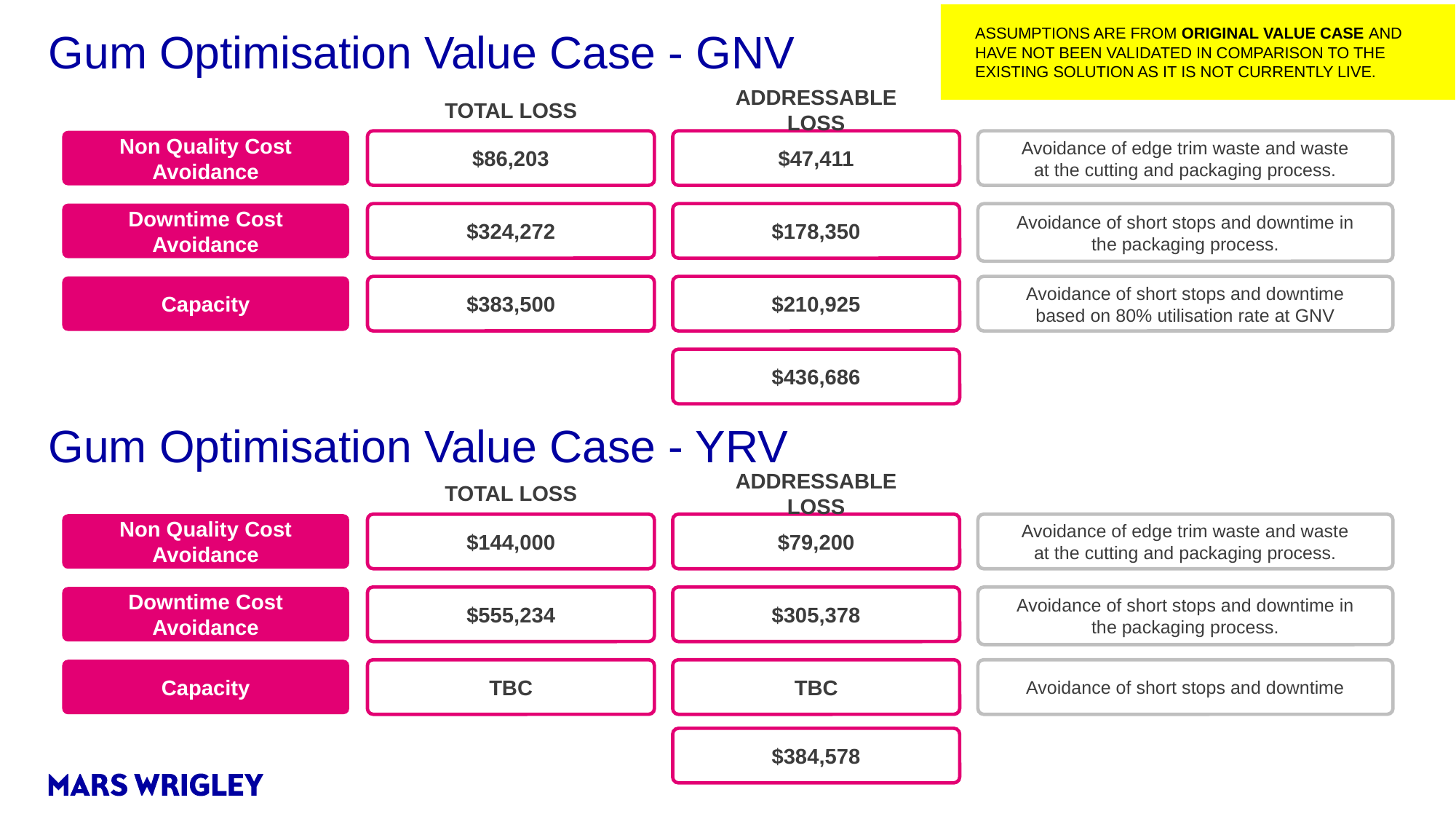

ASSUMPTIONS ARE FROM ORIGINAL VALUE CASE AND HAVE NOT BEEN VALIDATED IN COMPARISON TO THE EXISTING SOLUTION AS IT IS NOT CURRENTLY LIVE.
# Gum Optimisation Value Case - GNV
TOTAL LOSS
ADDRESSABLE LOSS
Non Quality Cost Avoidance
$86,203
$47,411
Avoidance of edge trim waste and waste at the cutting and packaging process.
Downtime Cost Avoidance
$324,272
$178,350
Avoidance of short stops and downtime in the packaging process.
Capacity
$383,500
$210,925
Avoidance of short stops and downtime based on 80% utilisation rate at GNV
$436,686
Gum Optimisation Value Case - YRV
TOTAL LOSS
ADDRESSABLE LOSS
Non Quality Cost Avoidance
$144,000
$79,200
Avoidance of edge trim waste and waste at the cutting and packaging process.
Downtime Cost Avoidance
$555,234
$305,378
Avoidance of short stops and downtime in the packaging process.
Capacity
TBC
TBC
Avoidance of short stops and downtime
$384,578